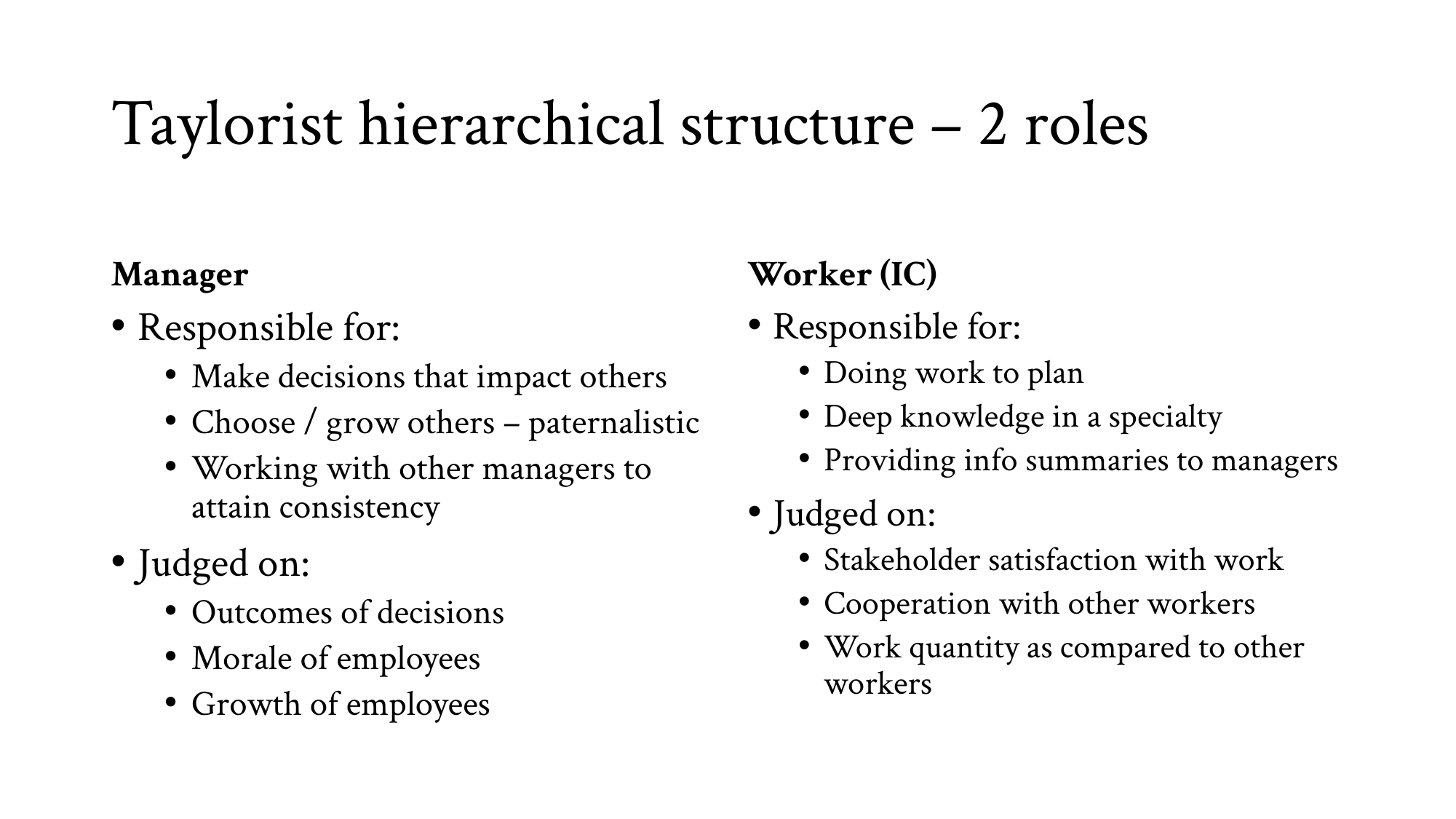

# Taylorist hierarchical structure – 2 roles
Manager
Worker (IC)
Responsible for:
Make decisions that impact others
Choose / grow others – paternalistic
Working with other managers to attain consistency
Judged on:
Outcomes of decisions
Morale of employees
Growth of employees
Responsible for:
Doing work to plan
Deep knowledge in a specialty
Providing info summaries to managers
Judged on:
Stakeholder satisfaction with work
Cooperation with other workers
Work quantity as compared to other workers